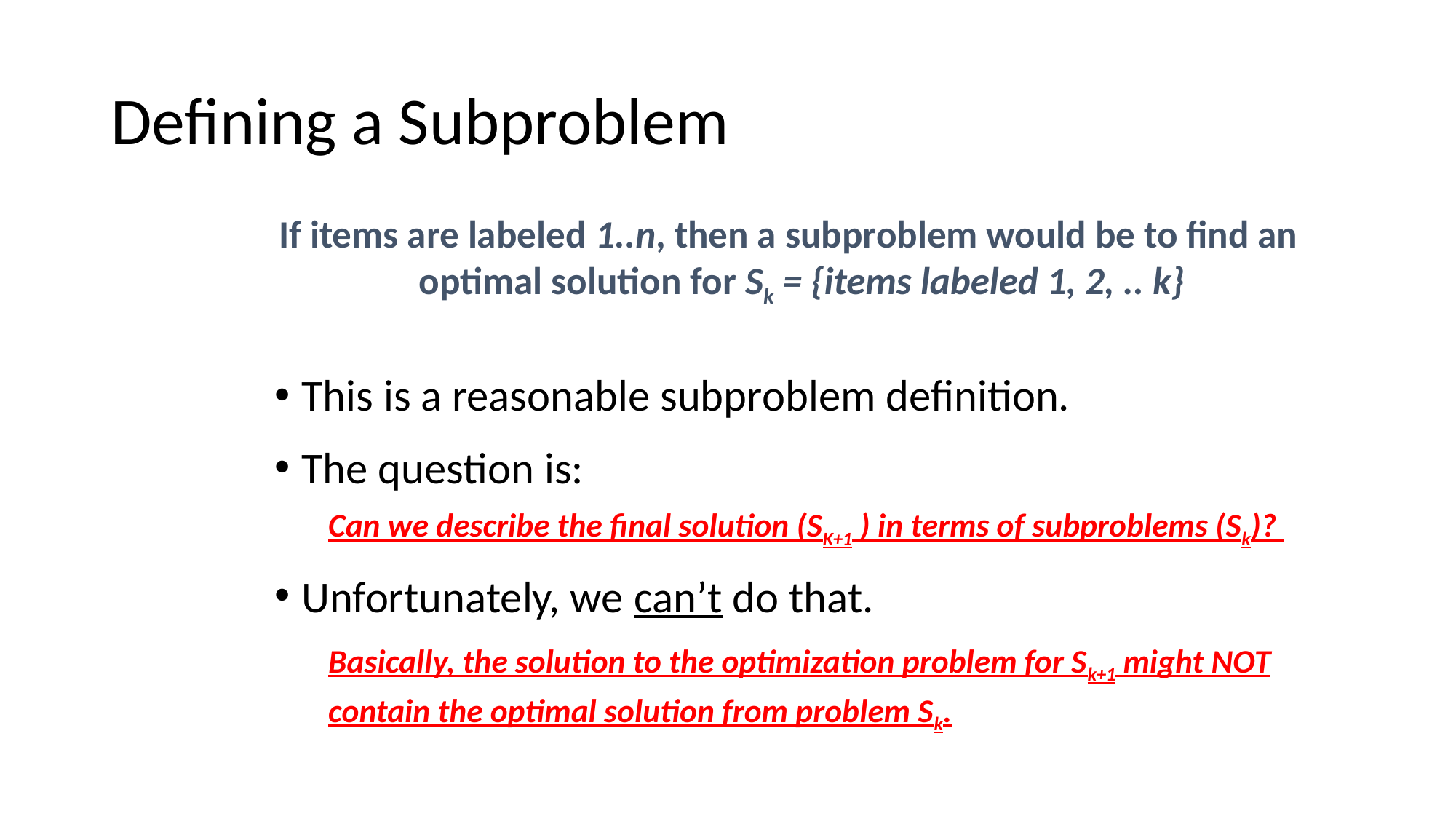

# Defining a Subproblem
If items are labeled 1..n, then a subproblem would be to find an optimal solution for Sk = {items labeled 1, 2, .. k}

This is a reasonable subproblem definition.
The question is:
Can we describe the final solution (SK+1 ) in terms of subproblems (Sk)?
Unfortunately, we can’t do that.
Basically, the solution to the optimization problem for Sk+1 might NOT contain the optimal solution from problem Sk.